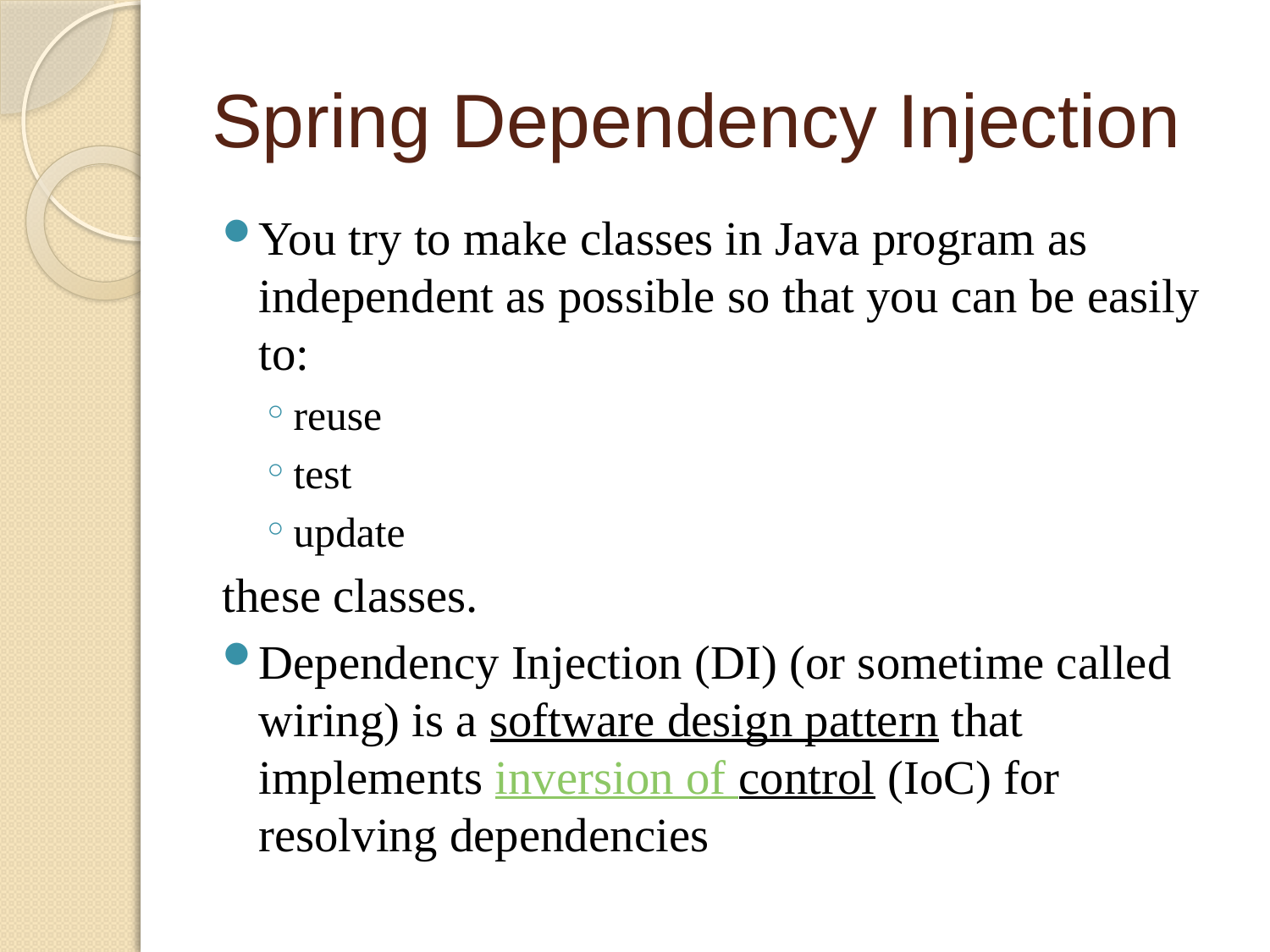

# Spring Dependency Injection
You try to make classes in Java program as independent as possible so that you can be easily to:
reuse
test
update
these classes.
Dependency Injection (DI) (or sometime called wiring) is a software design pattern that implements inversion of control (IoC) for resolving dependencies